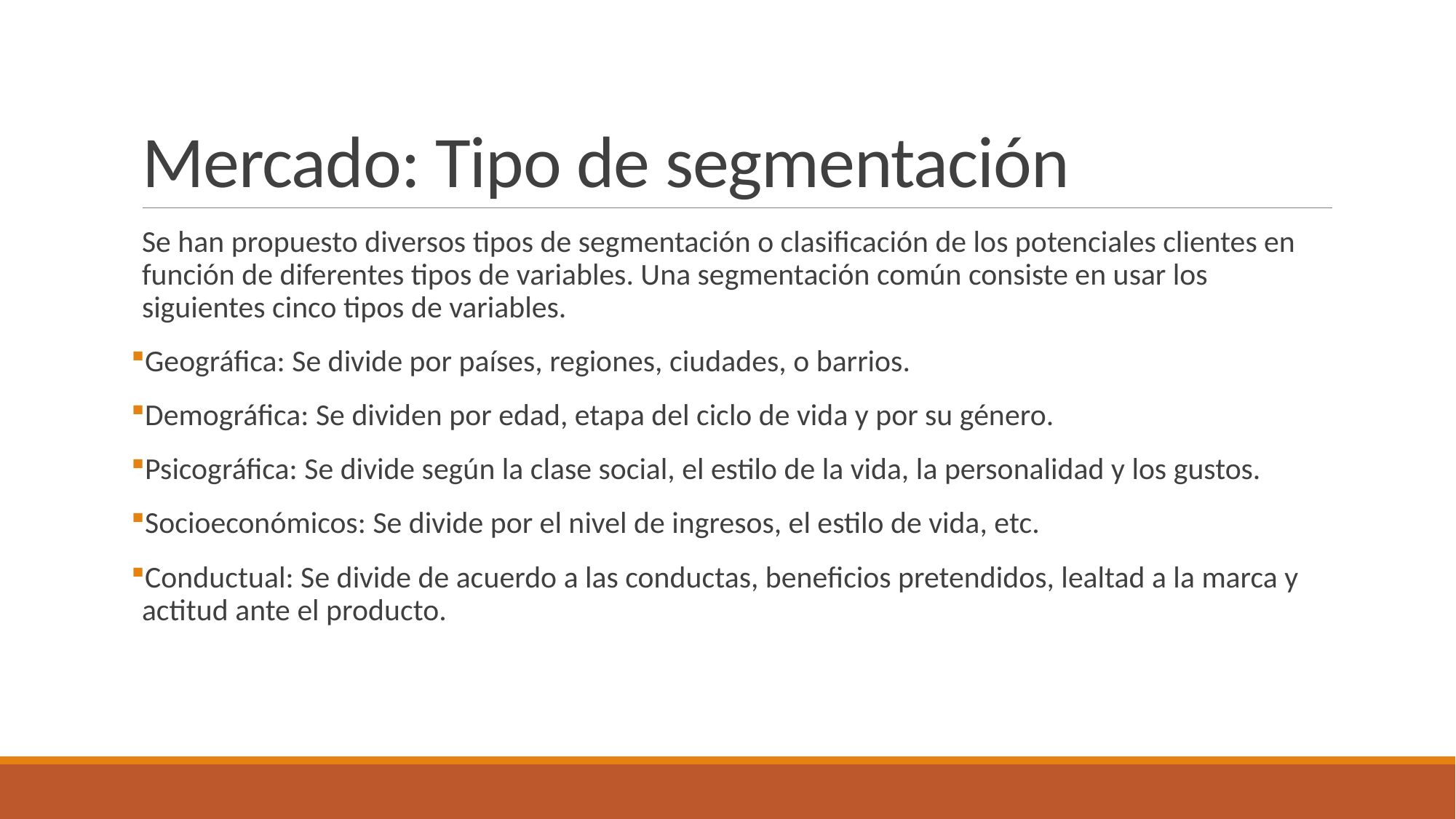

# Mercado: Tipo de segmentación
Se han propuesto diversos tipos de segmentación o clasificación de los potenciales clientes en función de diferentes tipos de variables. Una segmentación común consiste en usar los siguientes cinco tipos de variables.
Geográfica: Se divide por países, regiones, ciudades, o barrios.
Demográfica: Se dividen por edad, etapa del ciclo de vida y por su género.
Psicográfica: Se divide según la clase social, el estilo de la vida, la personalidad y los gustos.
Socioeconómicos: Se divide por el nivel de ingresos, el estilo de vida, etc.
Conductual: Se divide de acuerdo a las conductas, beneficios pretendidos, lealtad a la marca y actitud ante el producto.